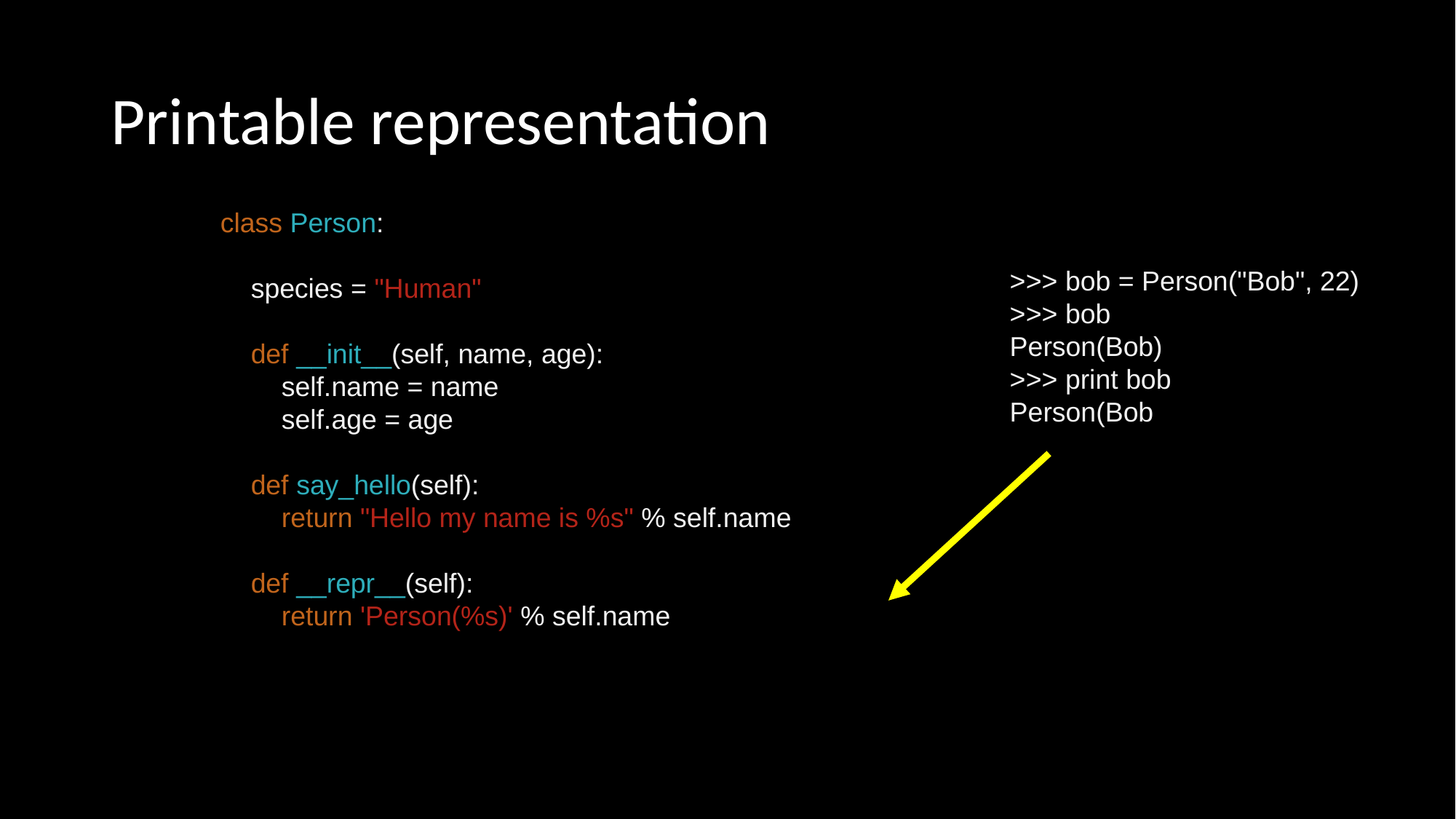

# Printable representation
class Person:

    species = "Human"

    def __init__(self, name, age):
        self.name = name
        self.age = age

    def say_hello(self):
        return "Hello my name is %s" % self.name

    def __repr__(self):
        return 'Person(%s)' % self.name

>>> bob = Person("Bob", 22)
>>> bob
Person(Bob)
>>> print bob
Person(Bob